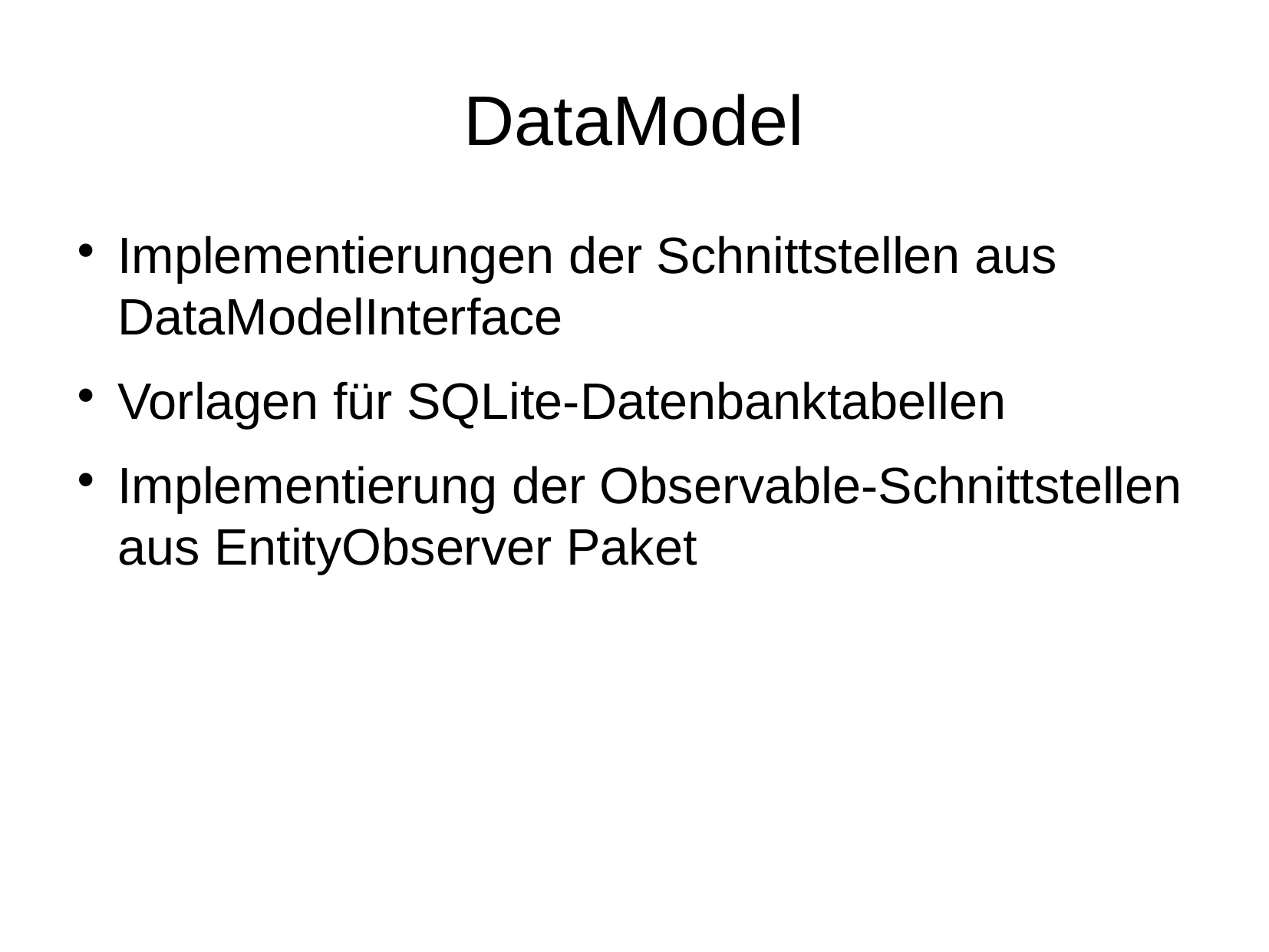

DataModel
Implementierungen der Schnittstellen aus DataModelInterface
Vorlagen für SQLite-Datenbanktabellen
Implementierung der Observable-Schnittstellen aus EntityObserver Paket